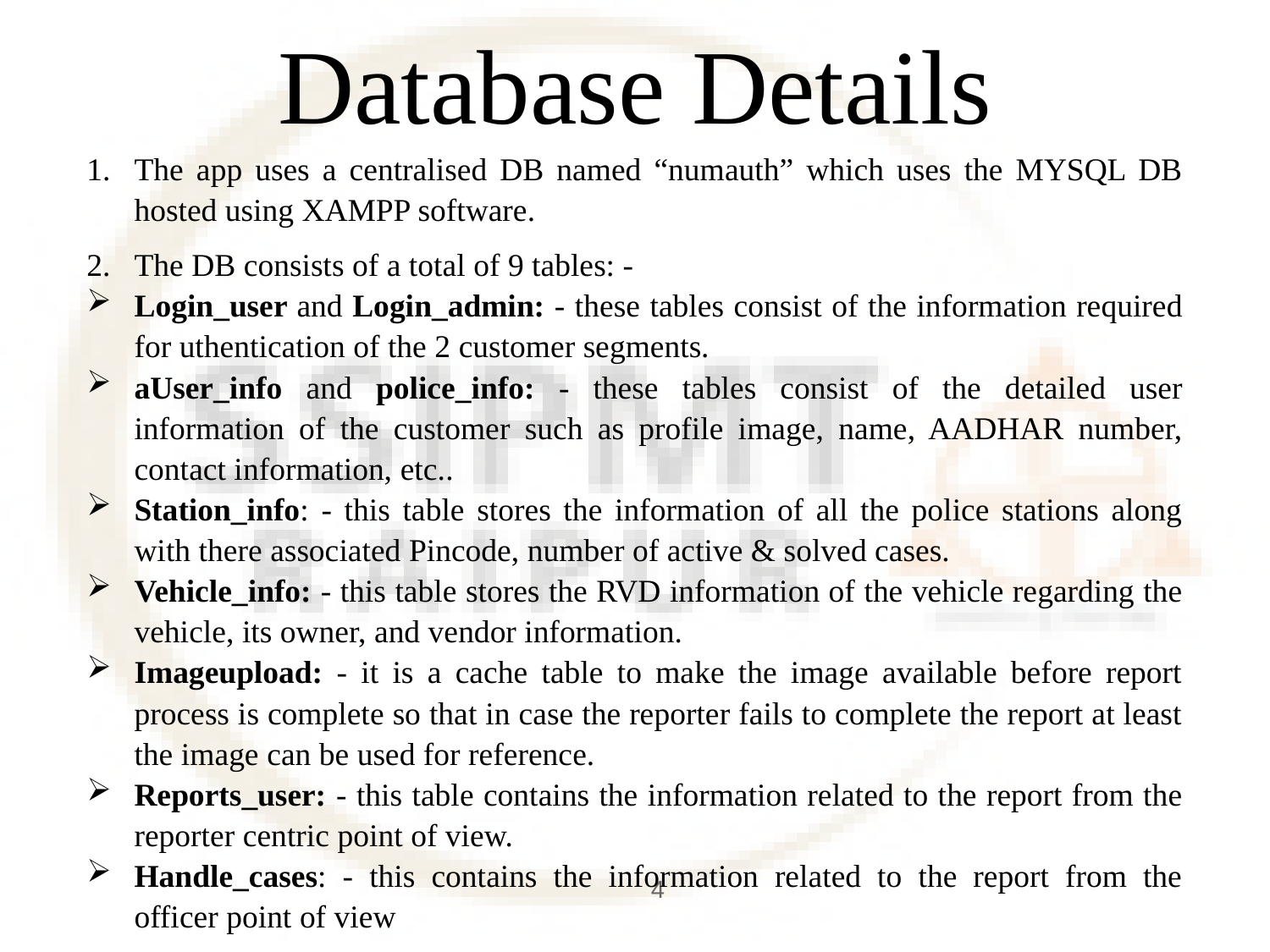

# Database Details
The app uses a centralised DB named “numauth” which uses the MYSQL DB hosted using XAMPP software.
The DB consists of a total of 9 tables: -
Login_user and Login_admin: - these tables consist of the information required for uthentication of the 2 customer segments.
aUser_info and police_info: - these tables consist of the detailed user information of the customer such as profile image, name, AADHAR number, contact information, etc..
Station_info: - this table stores the information of all the police stations along with there associated Pincode, number of active & solved cases.
Vehicle_info: - this table stores the RVD information of the vehicle regarding the vehicle, its owner, and vendor information.
Imageupload: - it is a cache table to make the image available before report process is complete so that in case the reporter fails to complete the report at least the image can be used for reference.
Reports_user: - this table contains the information related to the report from the reporter centric point of view.
Handle_cases: - this contains the information related to the report from the officer point of view
4